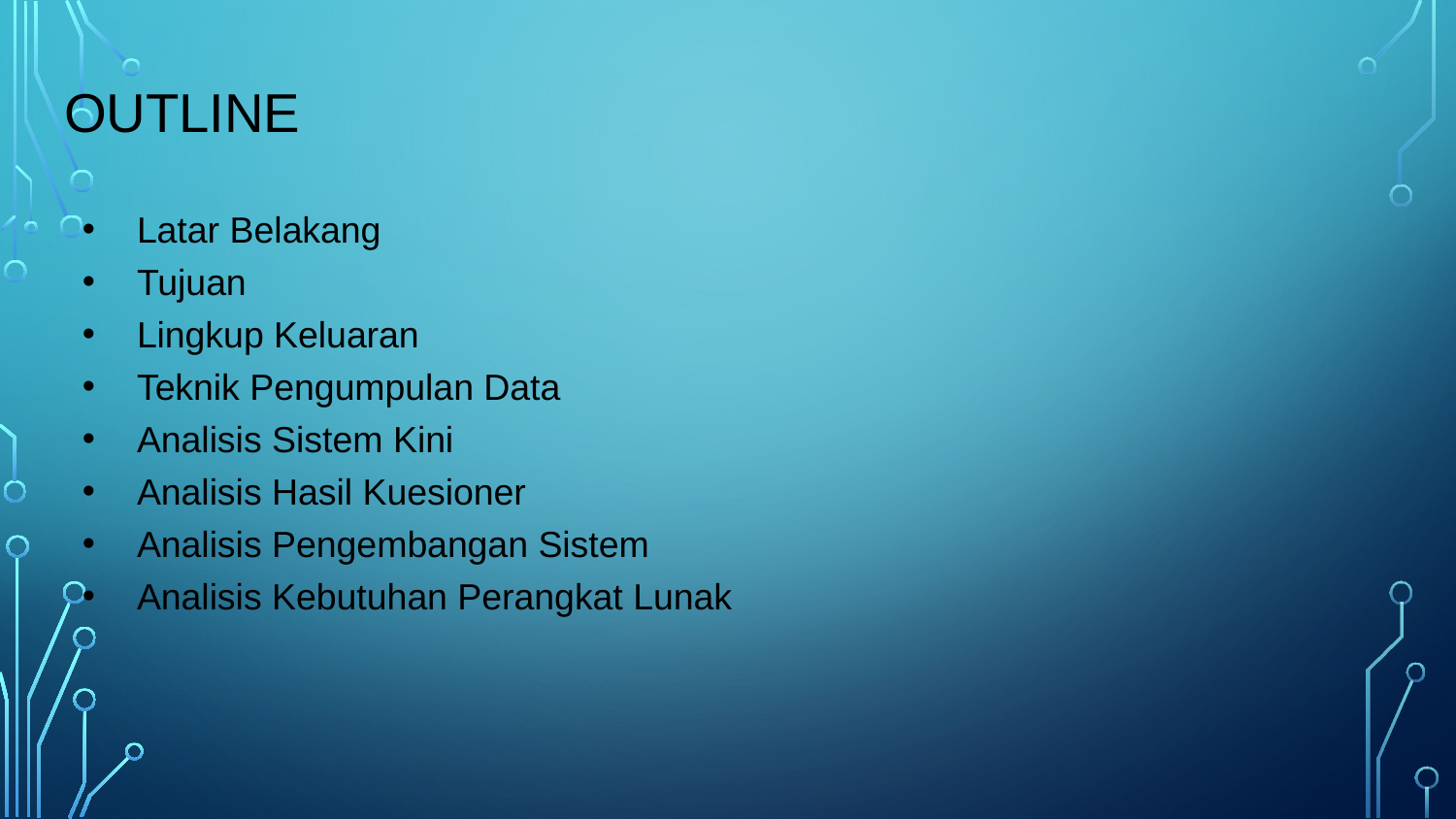

# Outline
Latar Belakang
Tujuan
Lingkup Keluaran
Teknik Pengumpulan Data
Analisis Sistem Kini
Analisis Hasil Kuesioner
Analisis Pengembangan Sistem
Analisis Kebutuhan Perangkat Lunak